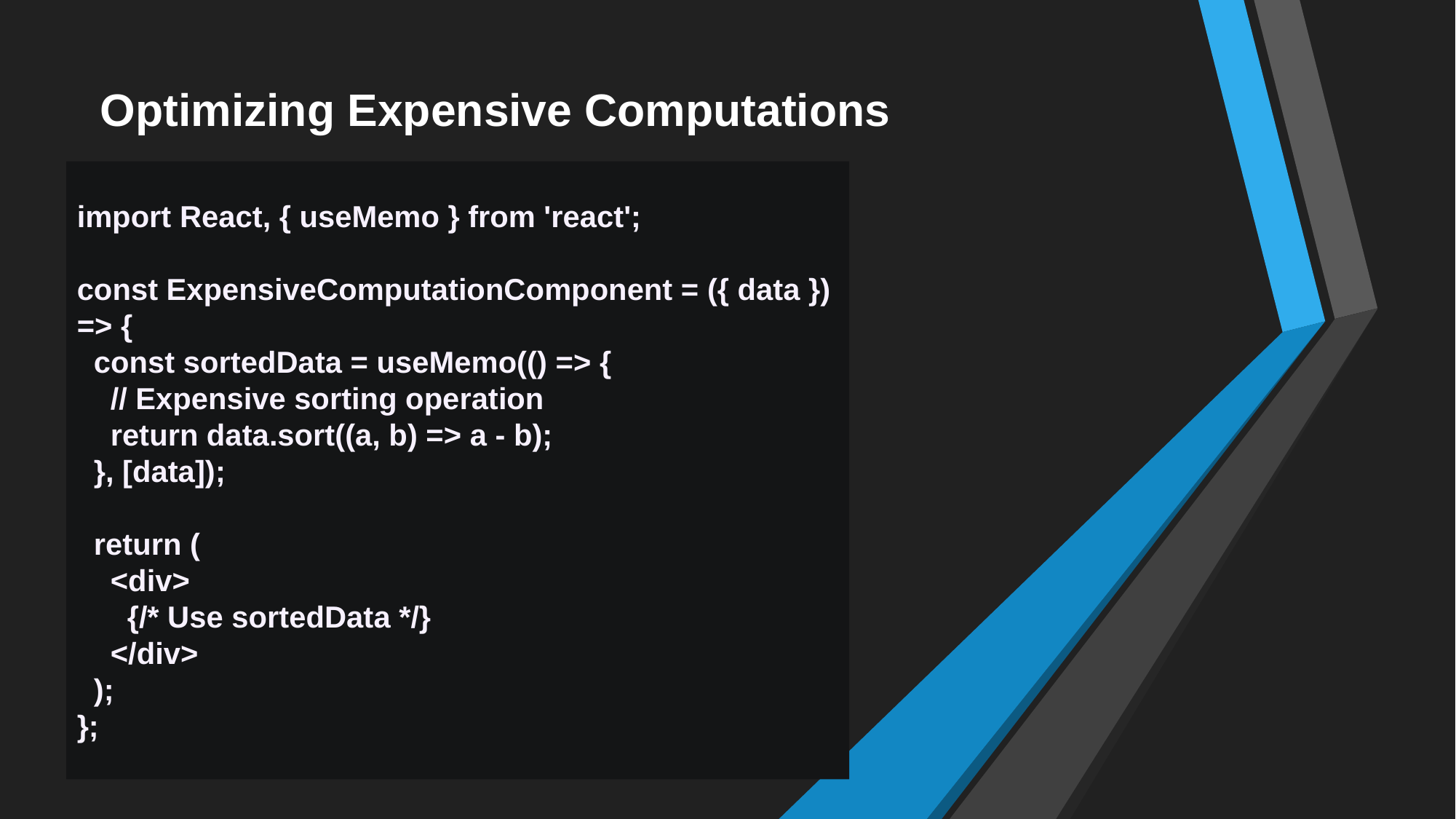

Optimizing Expensive Computations
import React, { useMemo } from 'react';

const ExpensiveComputationComponent = ({ data }) => {
  const sortedData = useMemo(() => {
    // Expensive sorting operation
    return data.sort((a, b) => a - b);
  }, [data]);

  return (
    <div>
      {/* Use sortedData */}
    </div>
  );
};